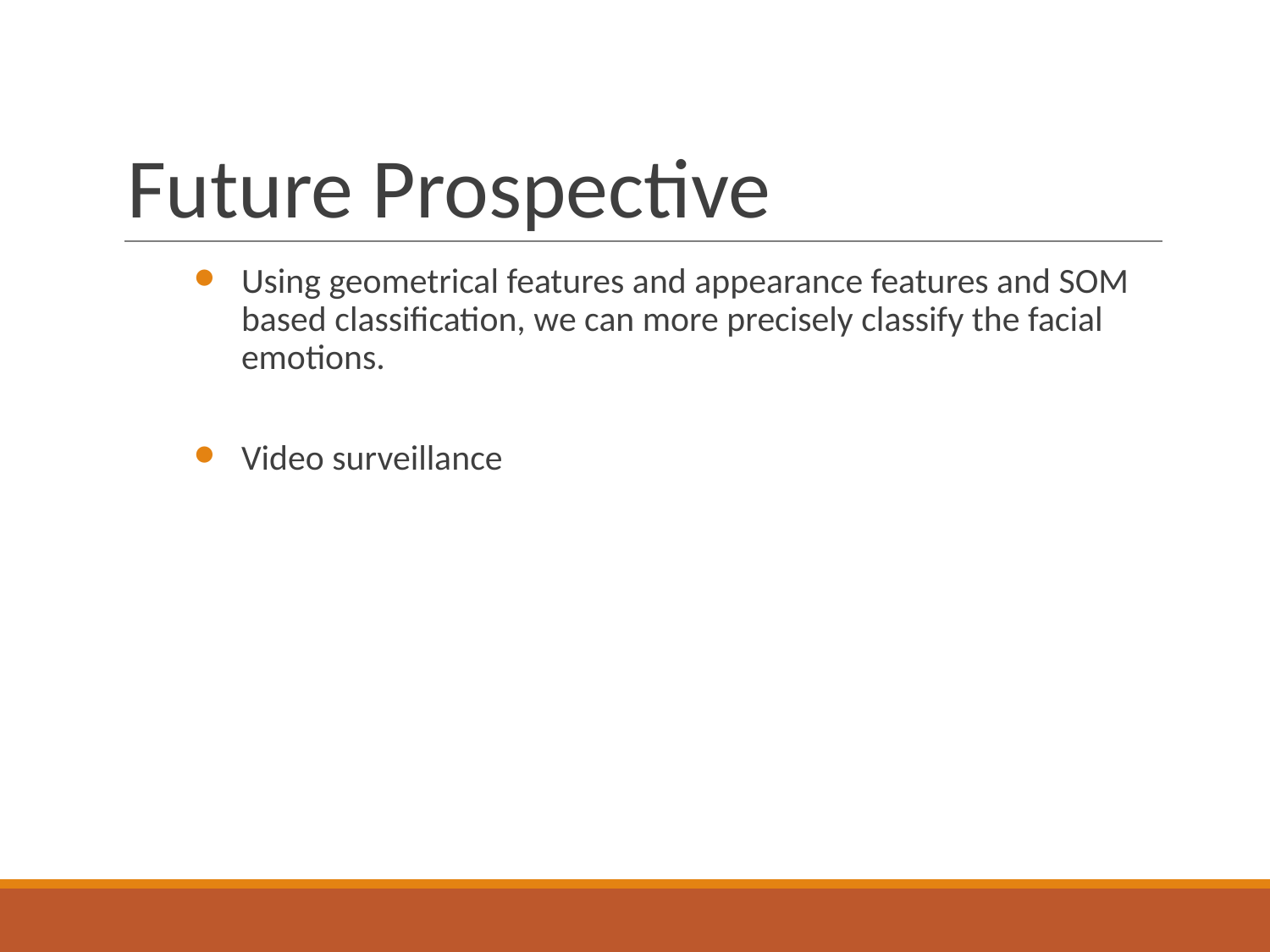

# Future Prospective
Using geometrical features and appearance features and SOM based classification, we can more precisely classify the facial emotions.

Video surveillance